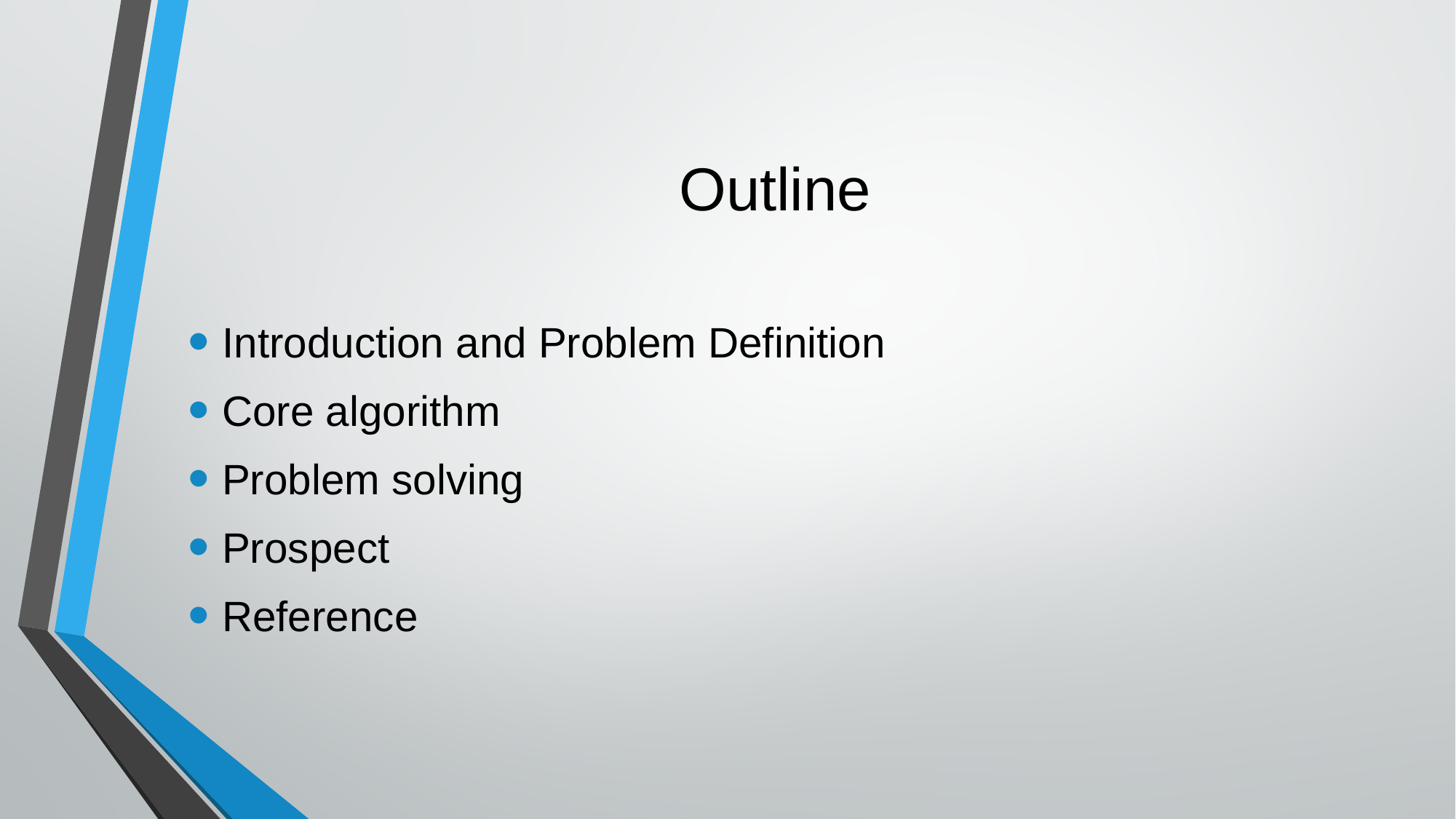

# Outline
Introduction and Problem Definition
Core algorithm
Problem solving
Prospect
Reference